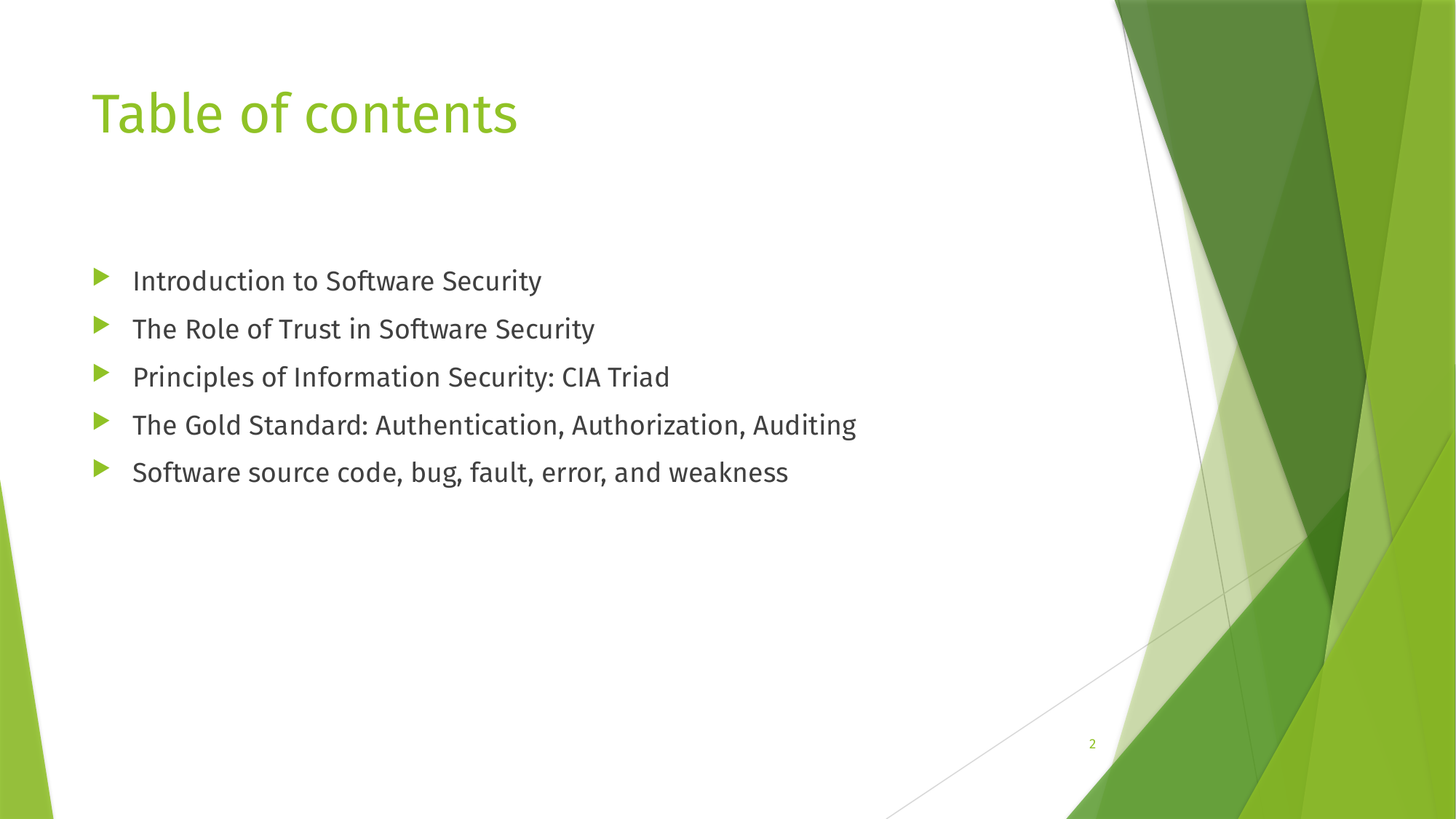

# Table of contents
Introduction to Software Security
The Role of Trust in Software Security
Principles of Information Security: CIA Triad
The Gold Standard: Authentication, Authorization, Auditing
Software source code, bug, fault, error, and weakness
2